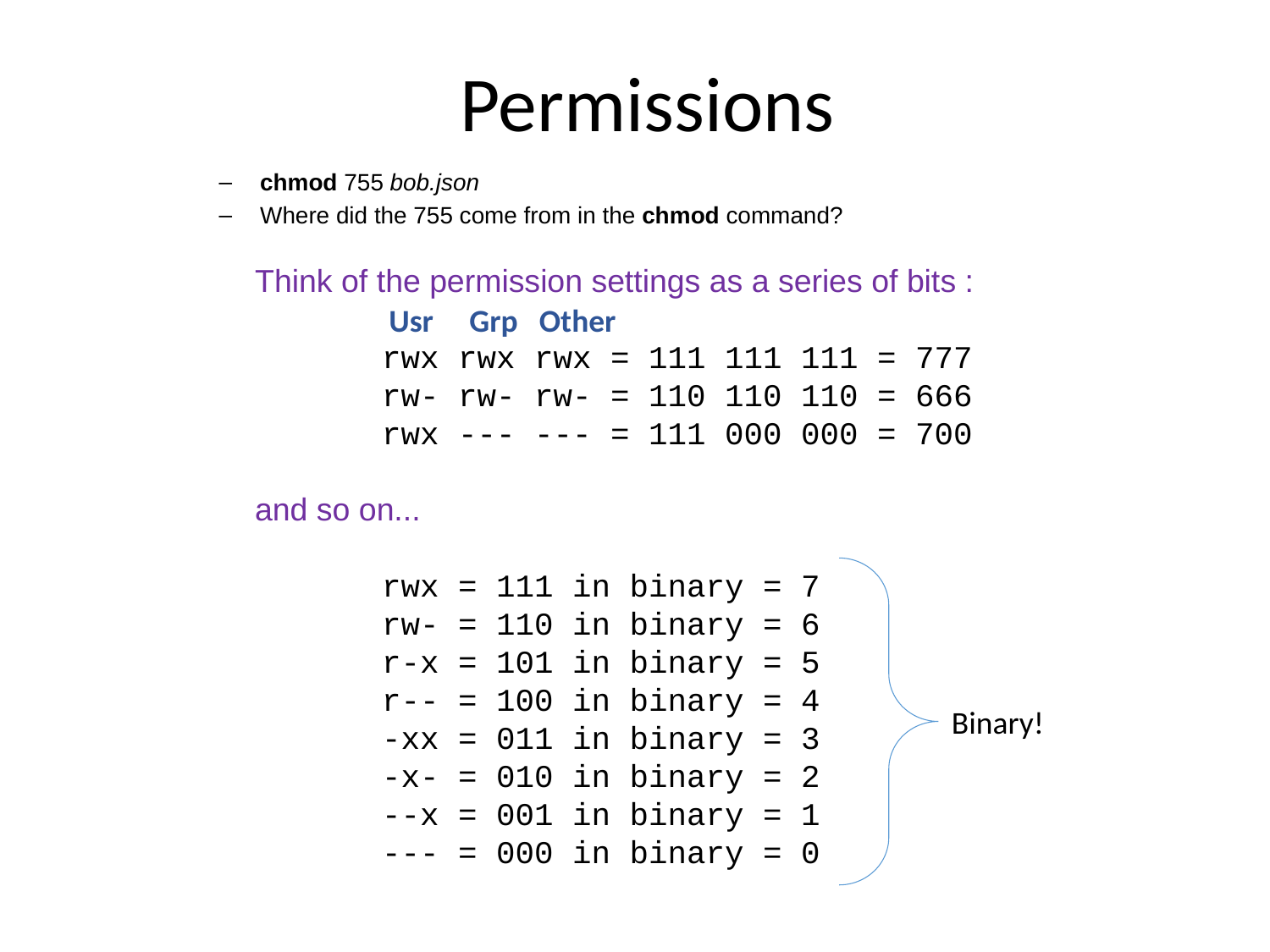

Permissions
chmod 755 bob.json
Where did the 755 come from in the chmod command?

Think of the permission settings as a series of bits :

	rwx rwx rwx = 111 111 111 = 777
	rw- rw- rw- = 110 110 110 = 666
	rwx --- --- = 111 000 000 = 700

and so on...

	rwx = 111 in binary = 7
	rw- = 110 in binary = 6
	r-x = 101 in binary = 5
	r-- = 100 in binary = 4
	-xx = 011 in binary = 3
	-x- = 010 in binary = 2
	--x = 001 in binary = 1
	--- = 000 in binary = 0
Usr     Grp   Other

Binary!